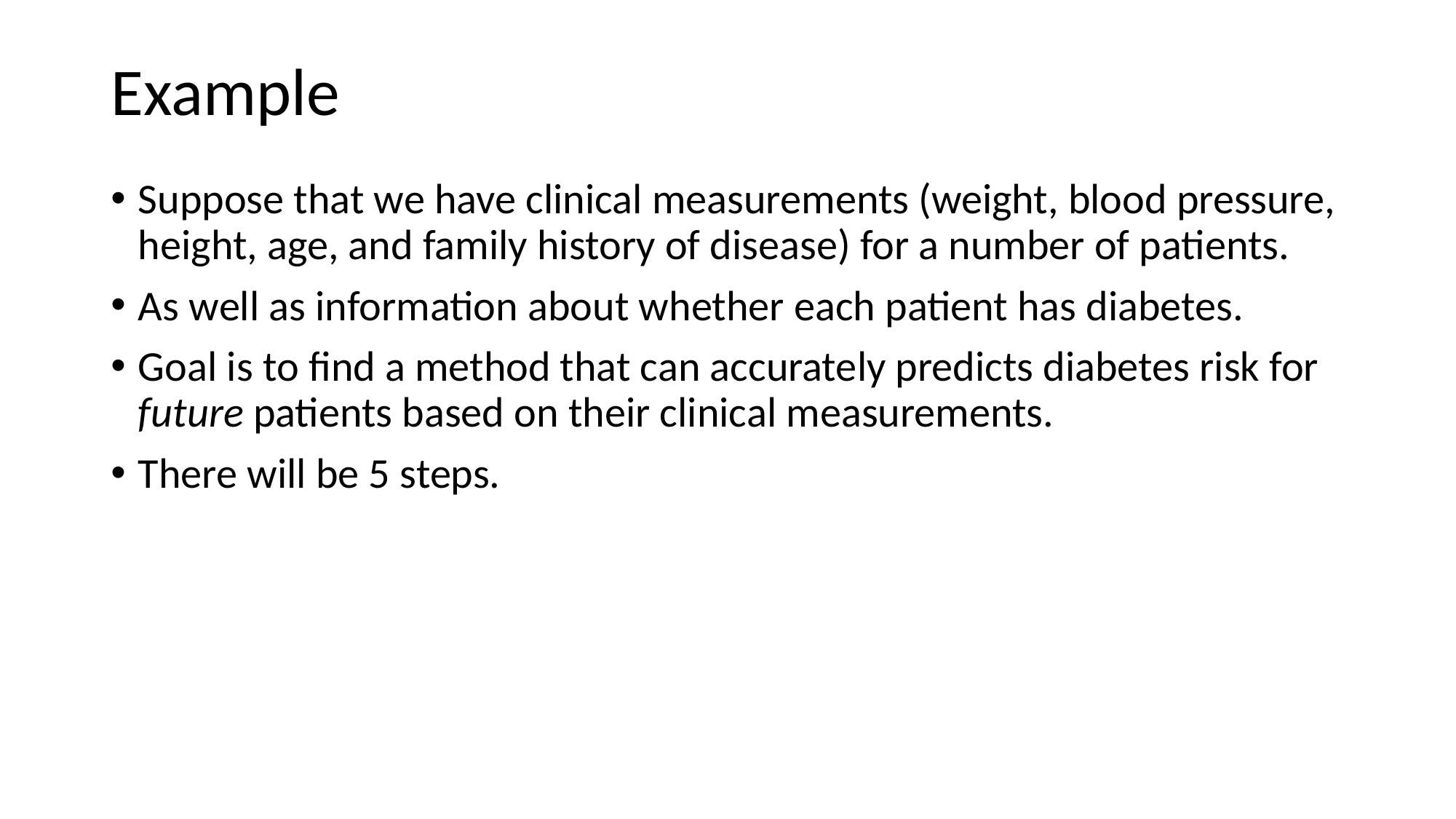

# Example
Suppose that we have clinical measurements (weight, blood pressure, height, age, and family history of disease) for a number of patients.
As well as information about whether each patient has diabetes.
Goal is to find a method that can accurately predicts diabetes risk for future patients based on their clinical measurements.
There will be 5 steps.